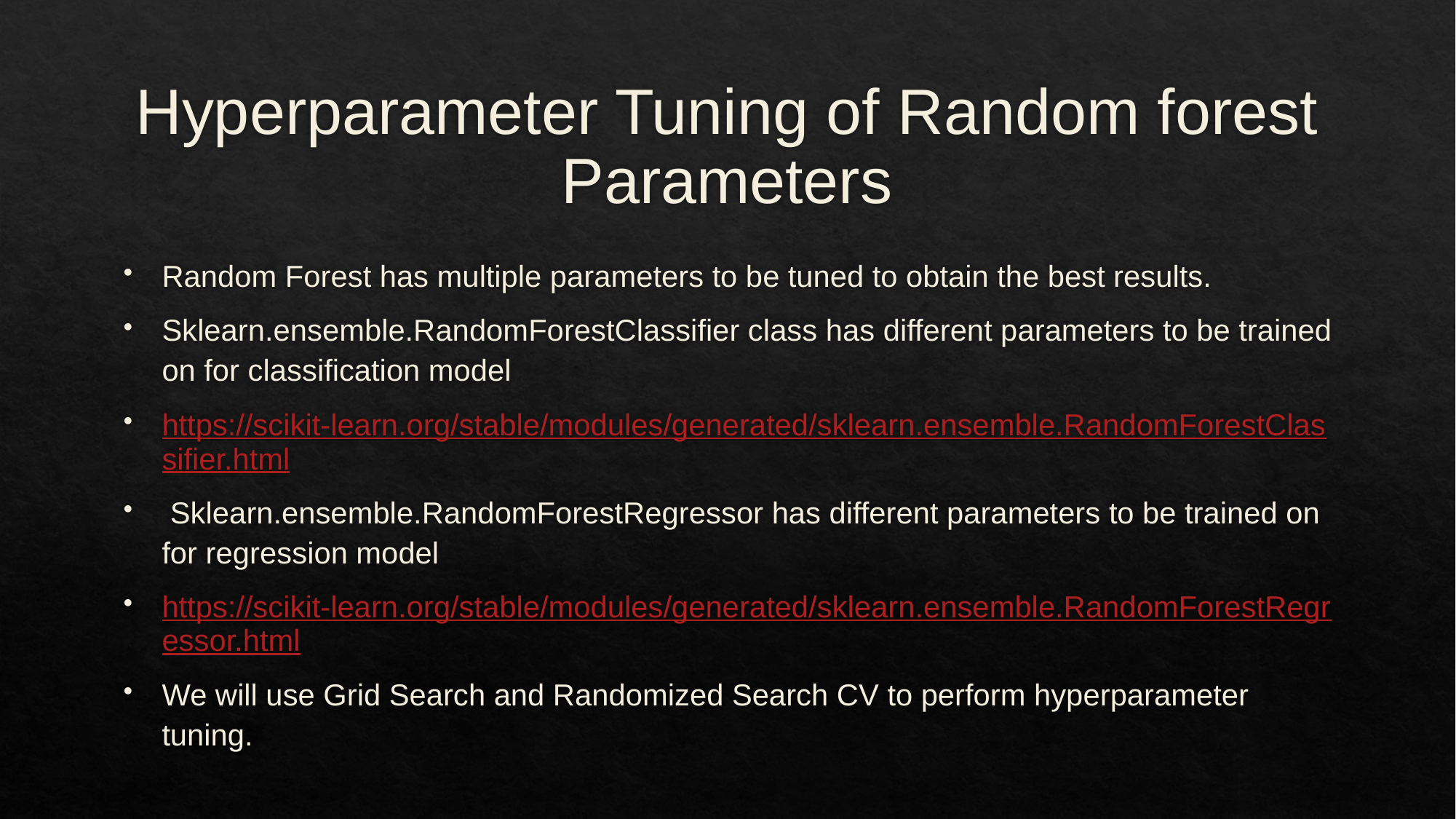

# Hyperparameter Tuning of Random forest Parameters
Random Forest has multiple parameters to be tuned to obtain the best results.
Sklearn.ensemble.RandomForestClassifier class has different parameters to be trained on for classification model
https://scikit-learn.org/stable/modules/generated/sklearn.ensemble.RandomForestClassifier.html
 Sklearn.ensemble.RandomForestRegressor has different parameters to be trained on for regression model
https://scikit-learn.org/stable/modules/generated/sklearn.ensemble.RandomForestRegressor.html
We will use Grid Search and Randomized Search CV to perform hyperparameter tuning.